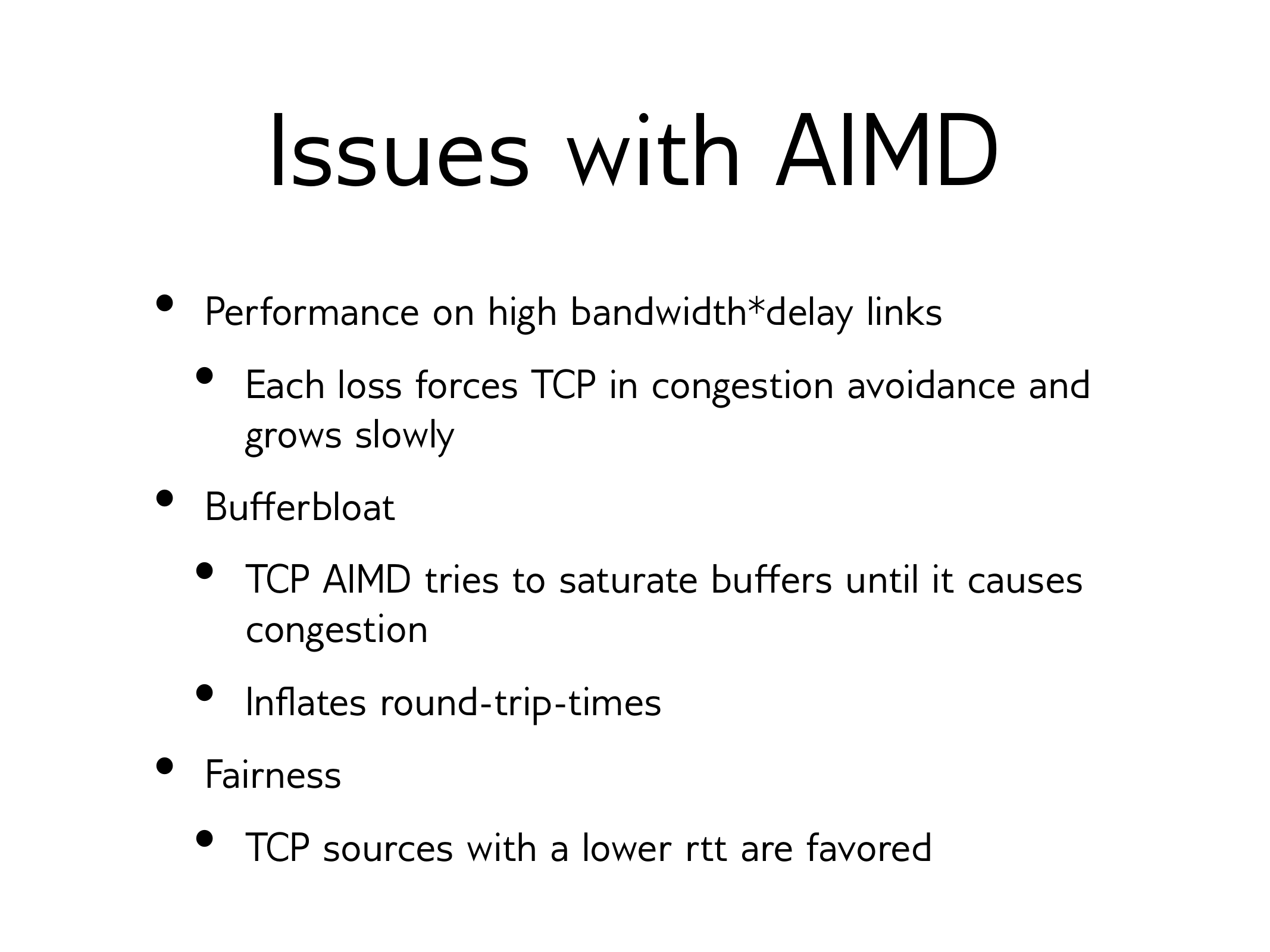

# Issues with AIMD
Performance on high bandwidth*delay links
Each loss forces TCP in congestion avoidance and grows slowly
Bufferbloat
TCP AIMD tries to saturate buffers until it causes congestion
Inflates round-trip-times
Fairness
TCP sources with a lower rtt are favored